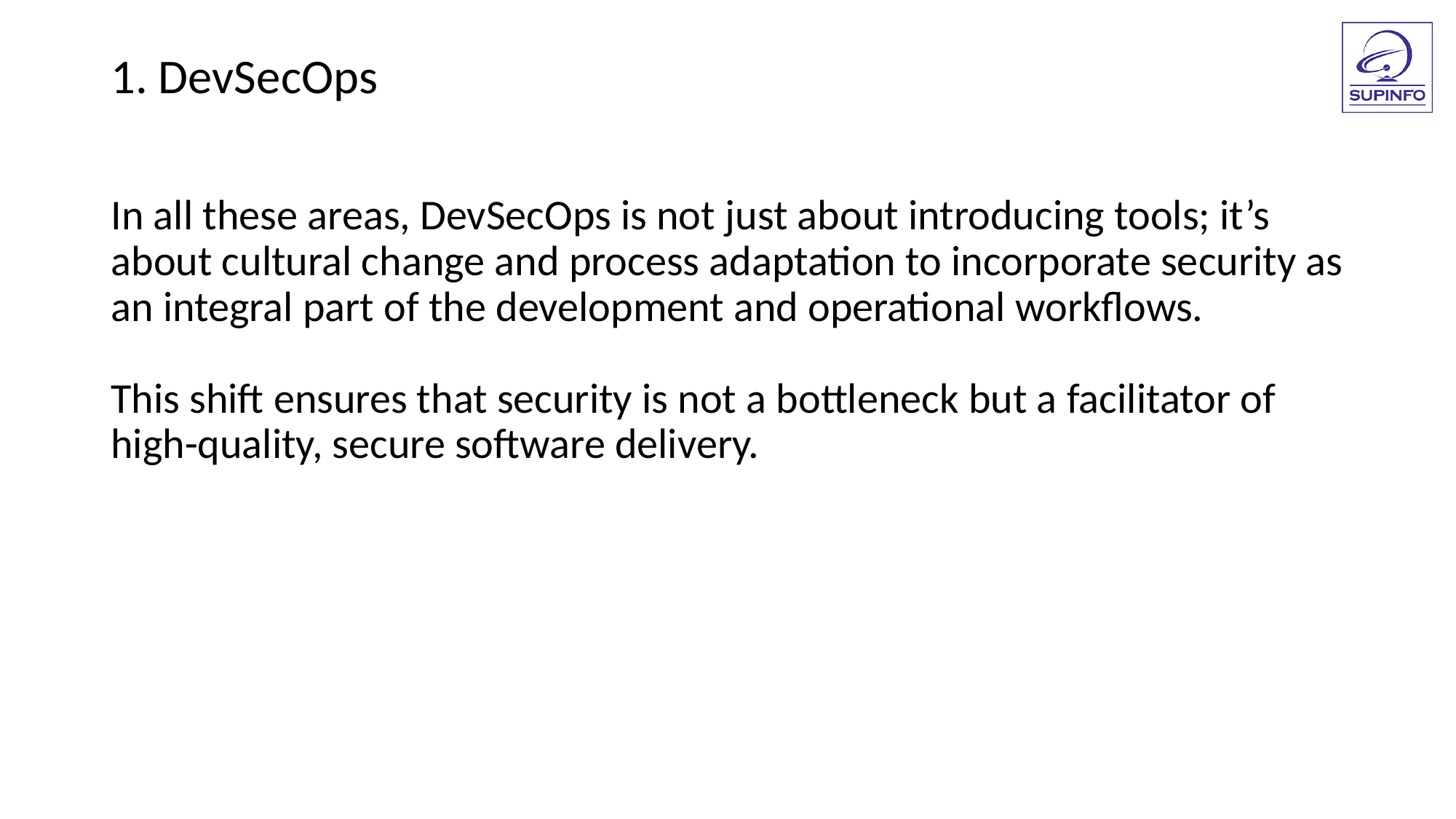

1. DevSecOps
In all these areas, DevSecOps is not just about introducing tools; it’s about cultural change and process adaptation to incorporate security as an integral part of the development and operational workflows.

This shift ensures that security is not a bottleneck but a facilitator of high-quality, secure software delivery.